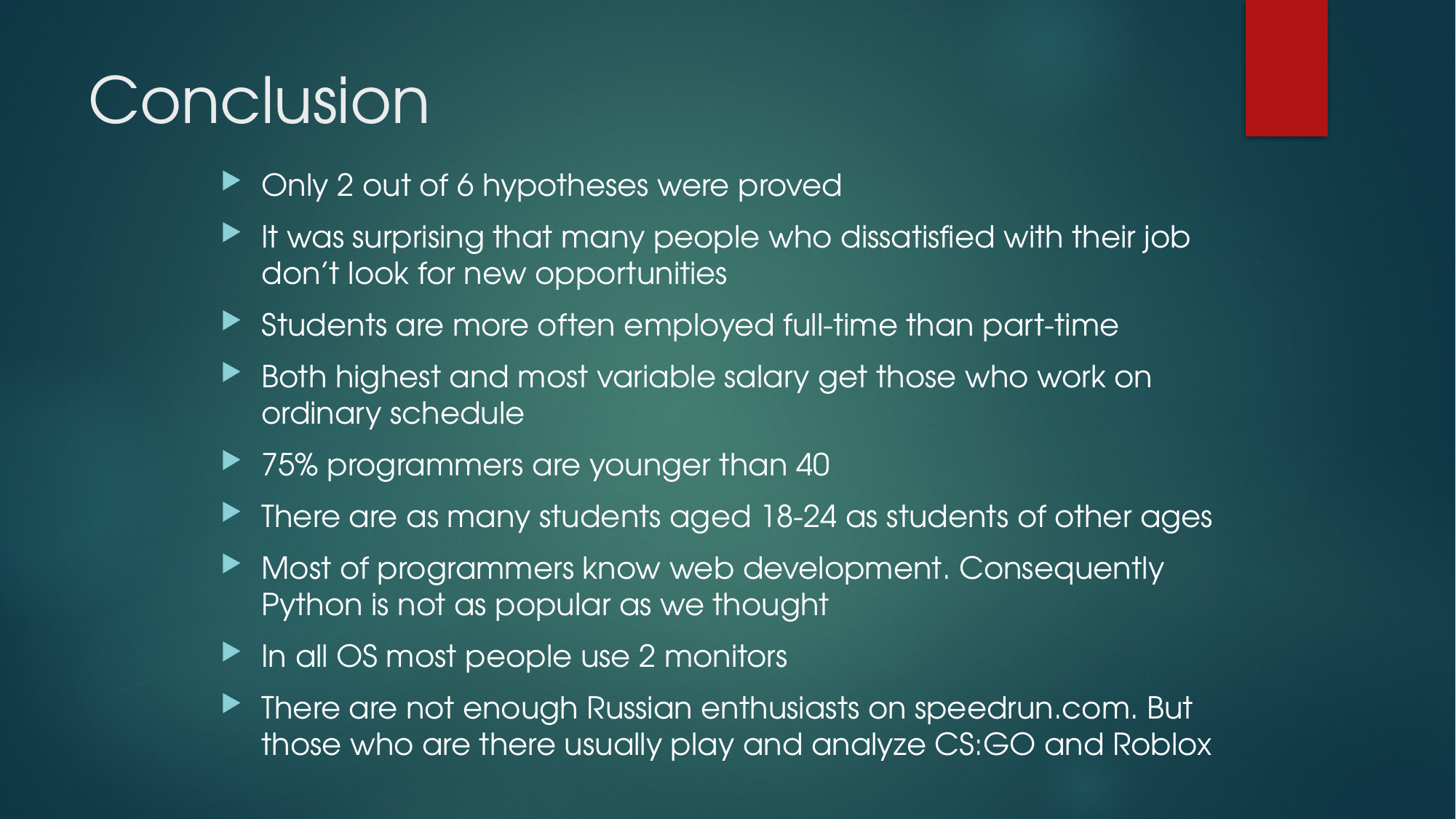

# Conclusion
Only 2 out of 6 hypotheses were proved
It was surprising that many people who dissatisfied with their job don’t look for new opportunities
Students are more often employed full-time than part-time
Both highest and most variable salary get those who work on ordinary schedule
75% programmers are younger than 40
There are as many students aged 18-24 as students of other ages
Most of programmers know web development. Consequently Python is not as popular as we thought
In all OS most people use 2 monitors
There are not enough Russian enthusiasts on speedrun.com. But those who are there usually play and analyze CS:GO and Roblox